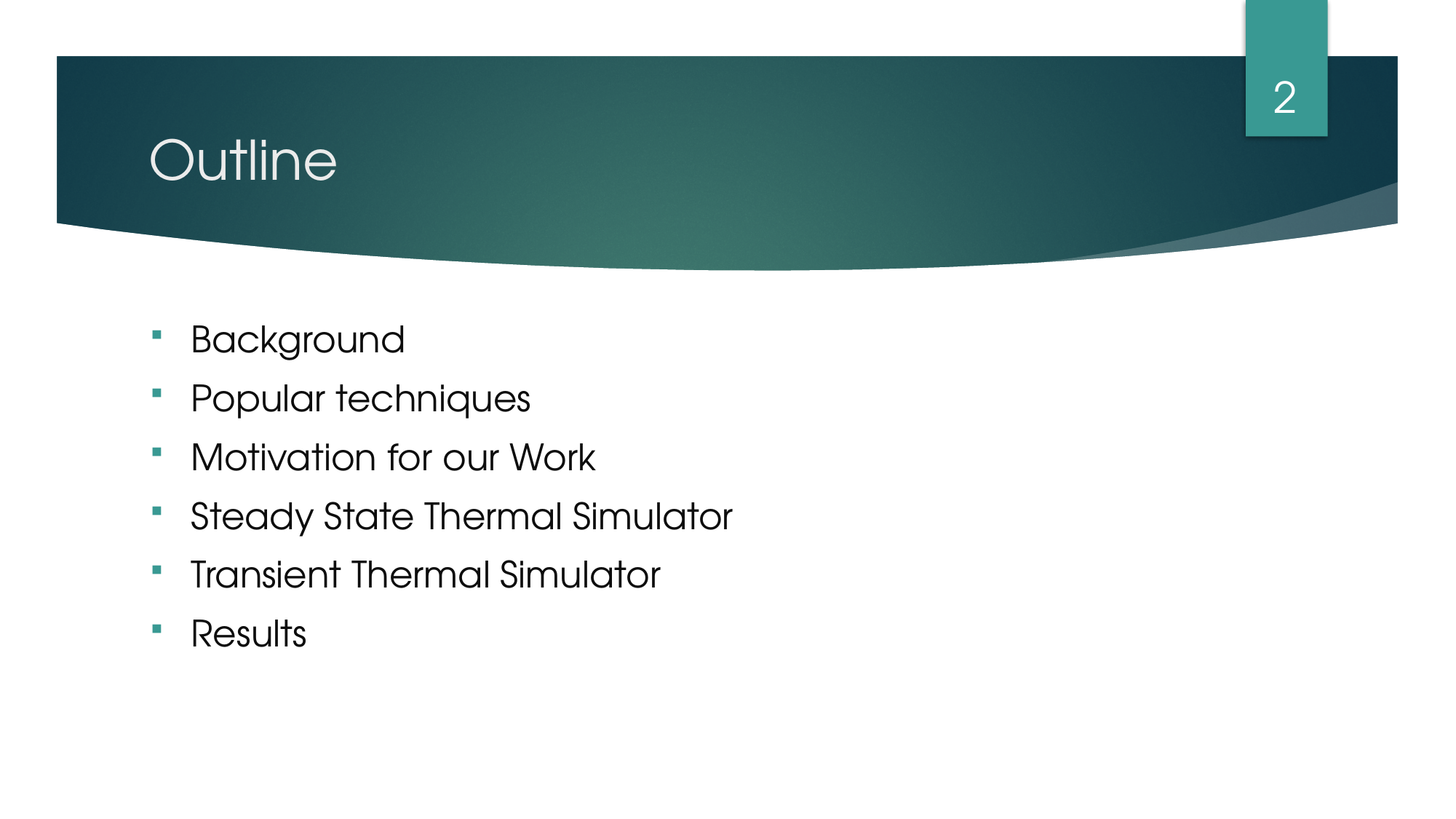

2
# Outline
Background
Popular techniques
Motivation for our Work
Steady State Thermal Simulator
Transient Thermal Simulator
Results